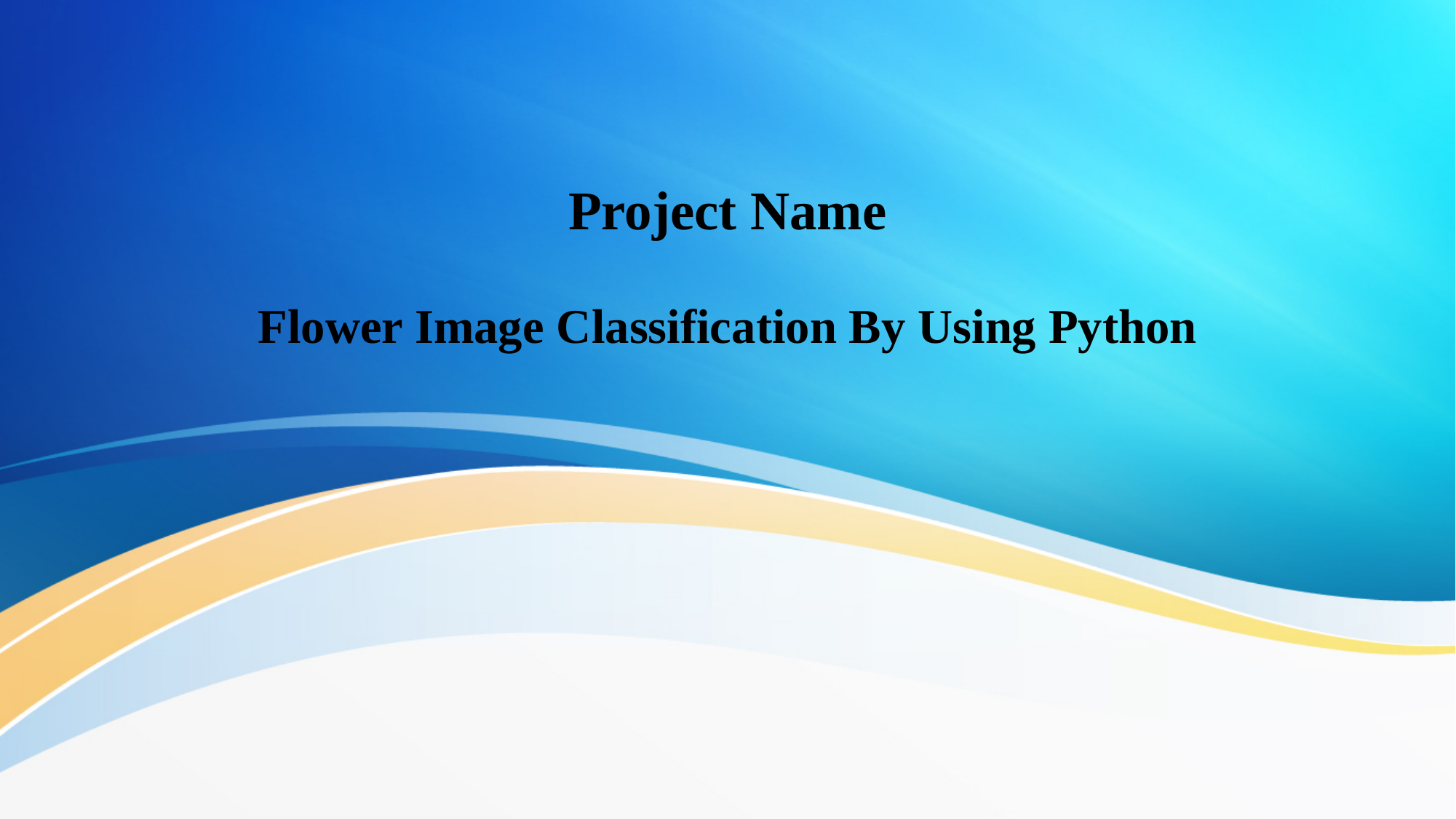

# Project Name
Flower Image Classification By Using Python